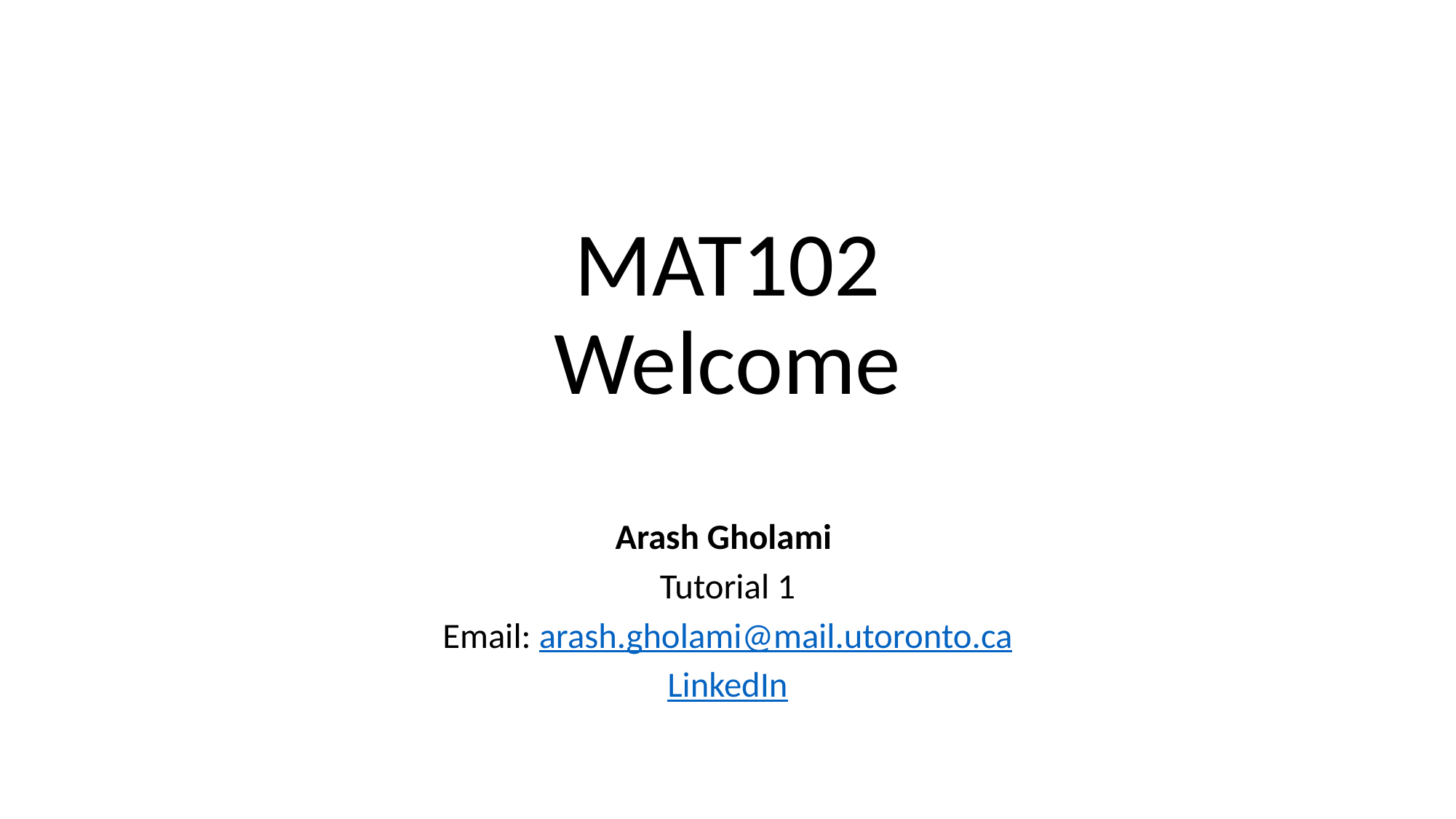

# MAT102 Welcome
Arash Gholami
Tutorial 1
Email: arash.gholami@mail.utoronto.ca
LinkedIn